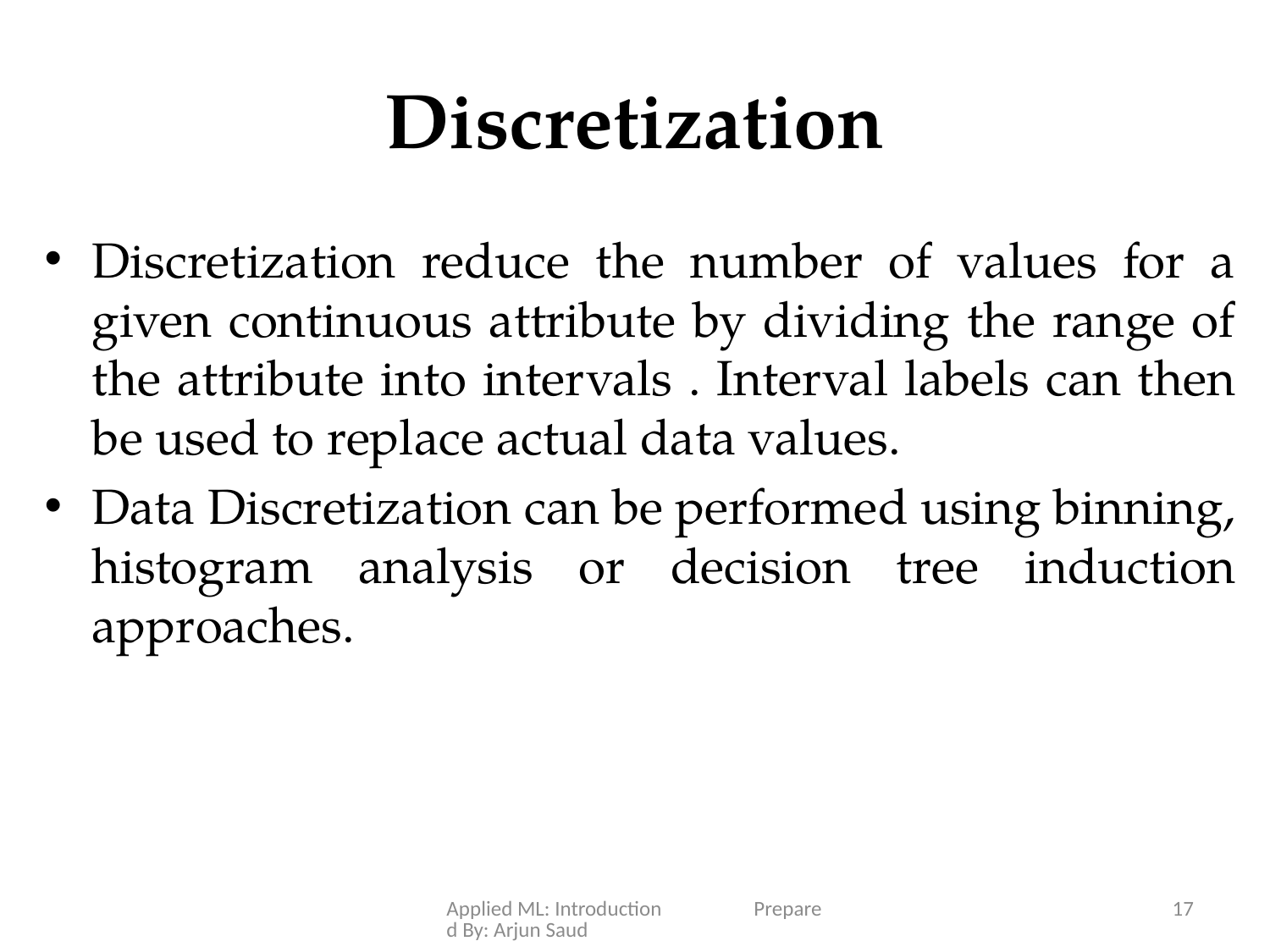

# Discretization
Discretization reduce the number of values for a given continuous attribute by dividing the range of the attribute into intervals . Interval labels can then be used to replace actual data values.
Data Discretization can be performed using binning, histogram analysis or decision tree induction approaches.

Applied ML: Introduction                   Prepared By: Arjun Saud
17